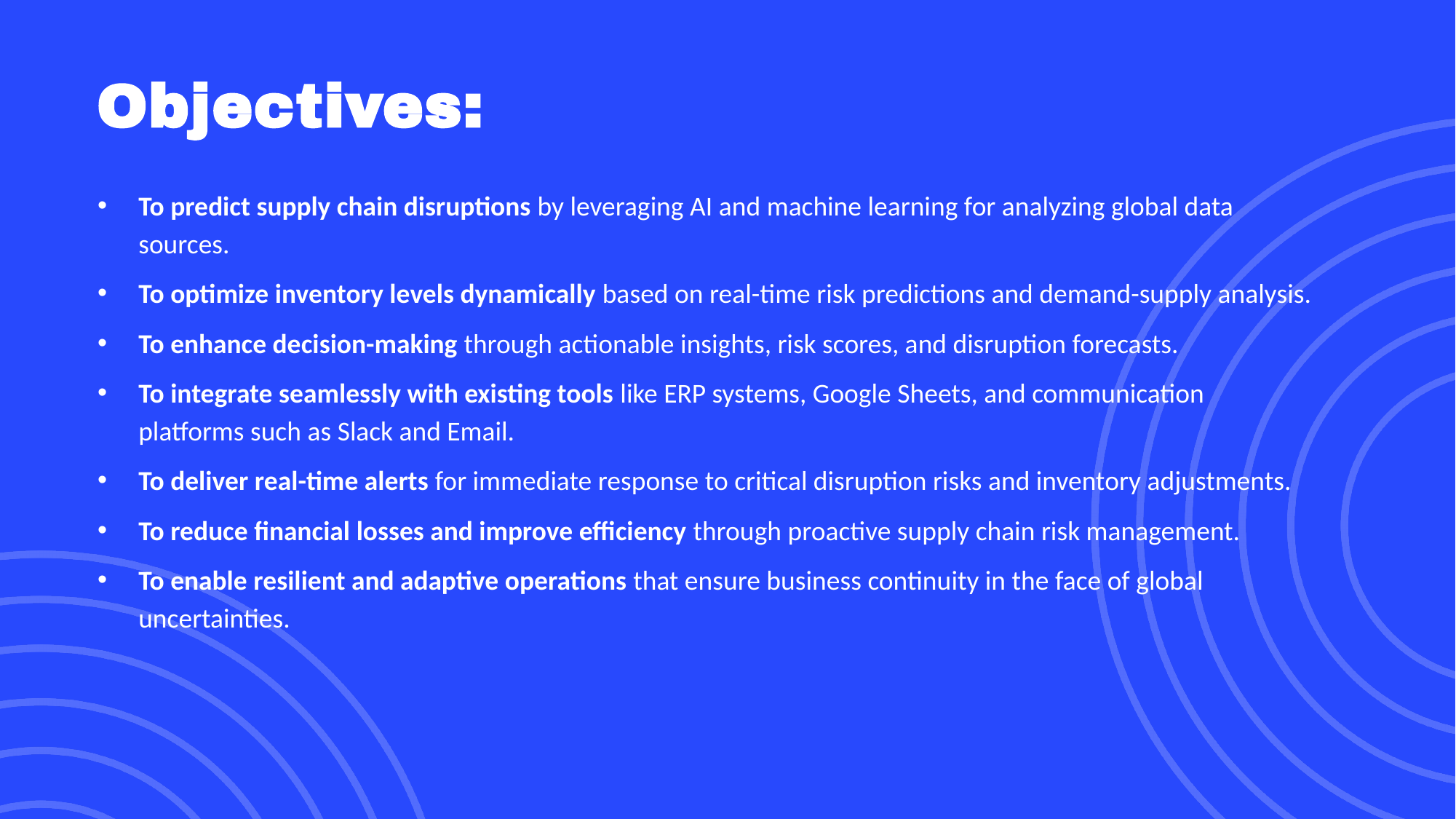

# Objectives:
To predict supply chain disruptions by leveraging AI and machine learning for analyzing global data sources.
To optimize inventory levels dynamically based on real-time risk predictions and demand-supply analysis.
To enhance decision-making through actionable insights, risk scores, and disruption forecasts.
To integrate seamlessly with existing tools like ERP systems, Google Sheets, and communication platforms such as Slack and Email.
To deliver real-time alerts for immediate response to critical disruption risks and inventory adjustments.
To reduce financial losses and improve efficiency through proactive supply chain risk management.
To enable resilient and adaptive operations that ensure business continuity in the face of global uncertainties.